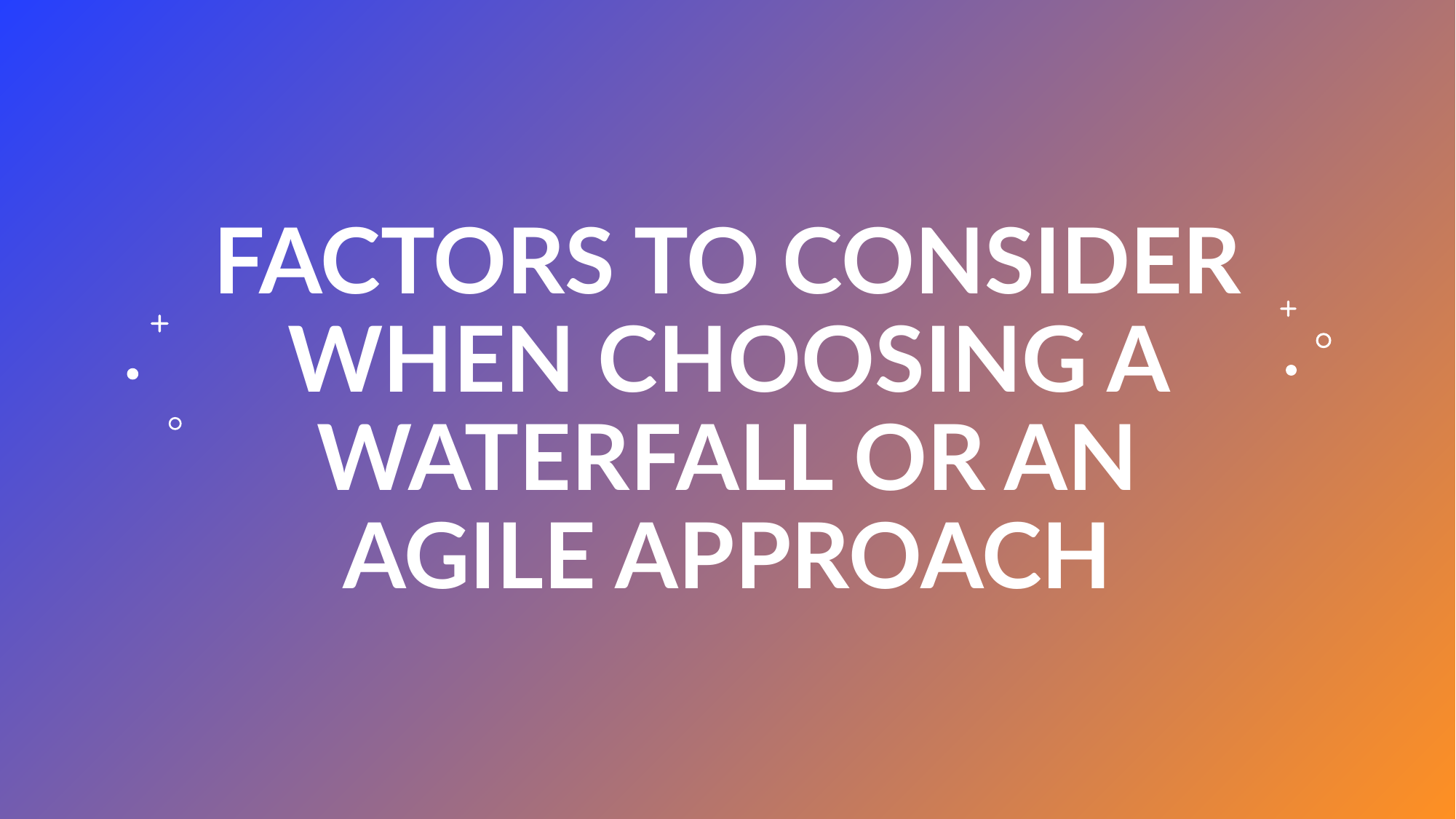

# Factors to consider when choosing a waterfall or an agile approach